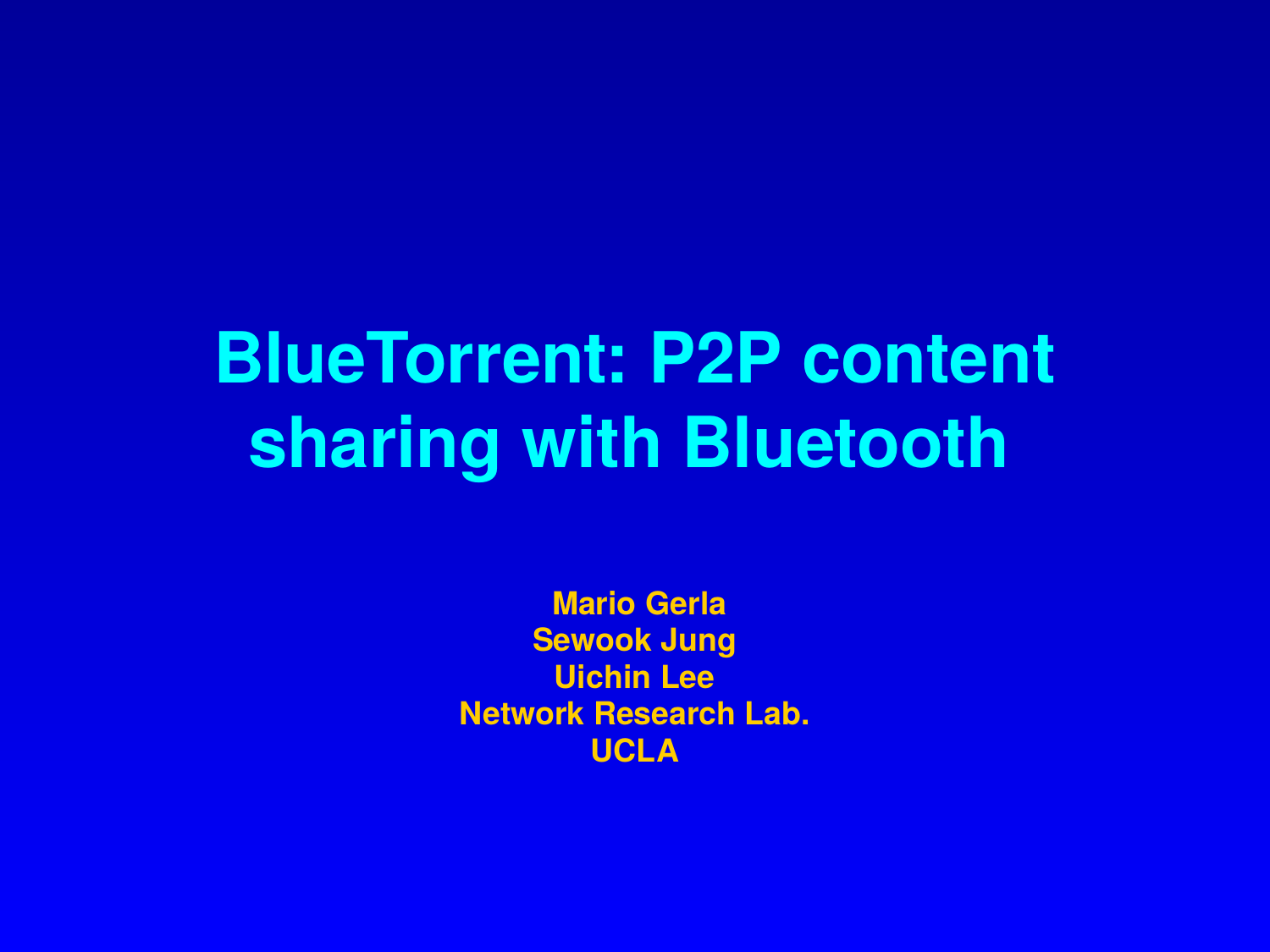

# BlueTorrent: P2P content sharing with Bluetooth

 Mario Gerla
Sewook Jung
Uichin Lee
Network Research Lab.
UCLA